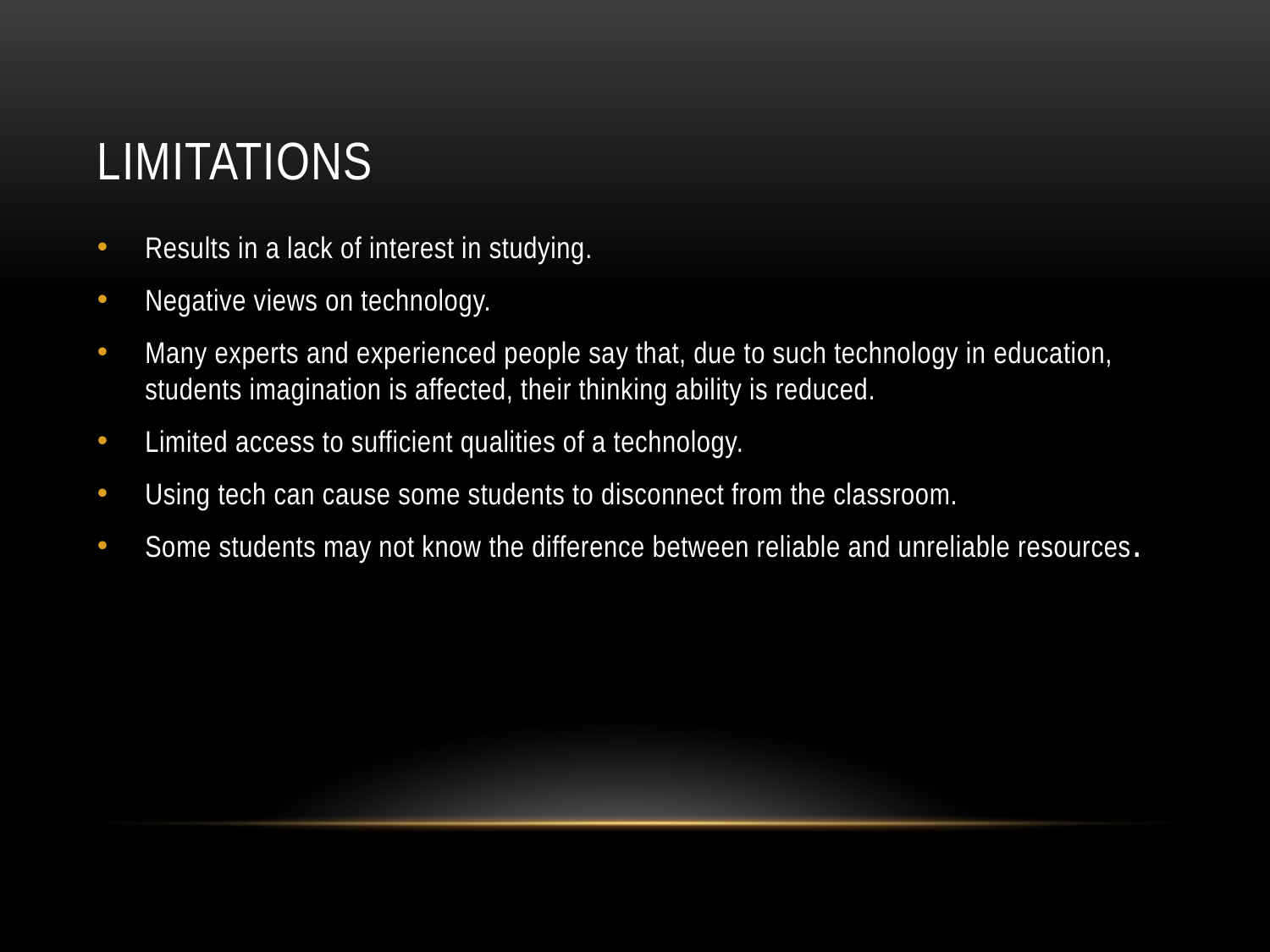

# LIMITATIONS
Results in a lack of interest in studying.
Negative views on technology.
Many experts and experienced people say that, due to such technology in education, students imagination is affected, their thinking ability is reduced.
Limited access to sufficient qualities of a technology.
Using tech can cause some students to disconnect from the classroom.
Some students may not know the difference between reliable and unreliable resources.